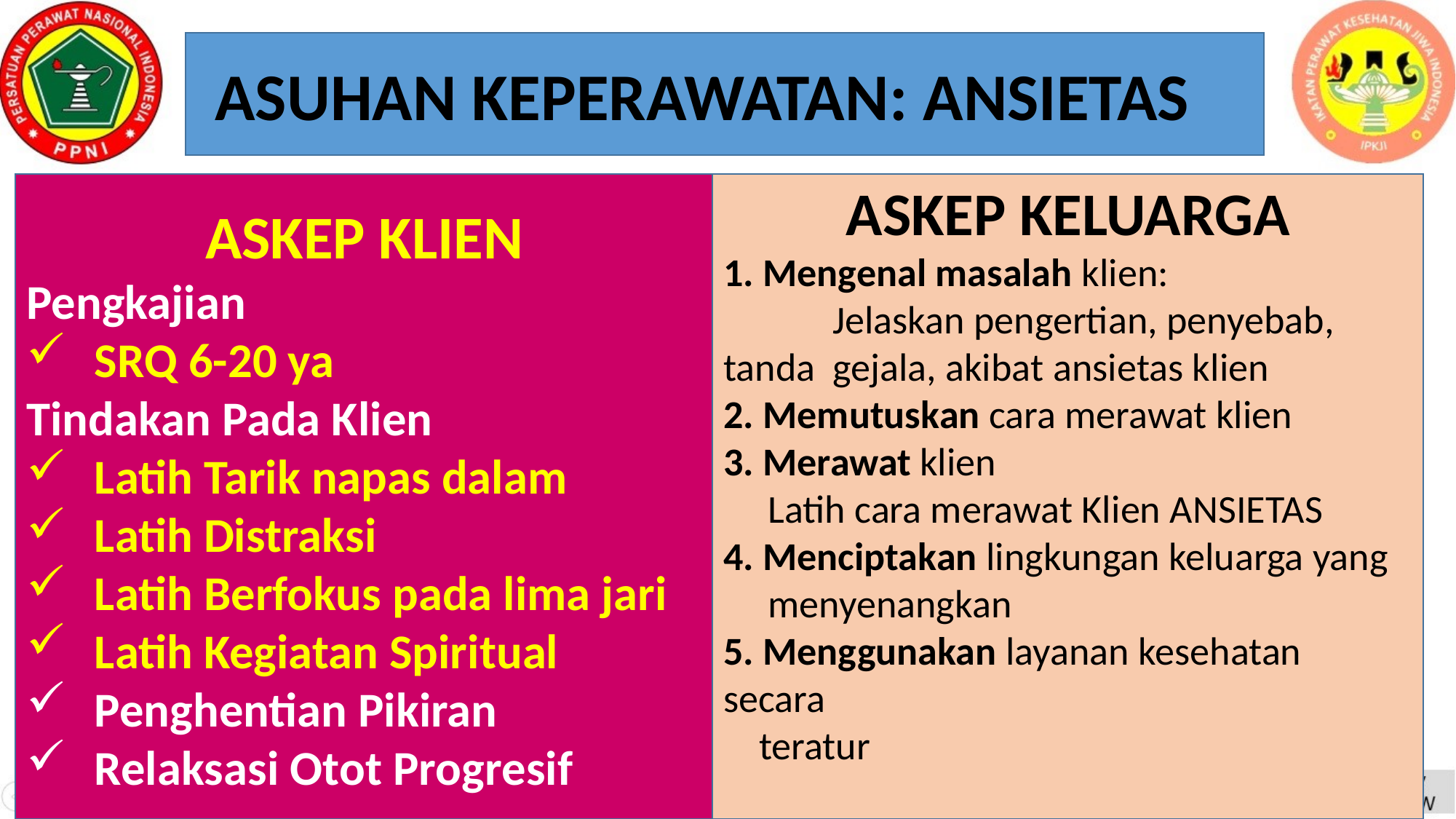

ASUHAN KEPERAWATAN: ANSIETAS
ASKEP KLIEN
Pengkajian
SRQ 6-20 ya
Tindakan Pada Klien
Latih Tarik napas dalam
Latih Distraksi
Latih Berfokus pada lima jari
Latih Kegiatan Spiritual
Penghentian Pikiran
Relaksasi Otot Progresif
ASKEP KELUARGA
1. Mengenal masalah klien:
	Jelaskan pengertian, penyebab, tanda 	gejala, akibat ansietas klien
2. Memutuskan cara merawat klien
3. Merawat klien
     Latih cara merawat Klien ANSIETAS
4. Menciptakan lingkungan keluarga yang
     menyenangkan
5. Menggunakan layanan kesehatan secara
    teratur